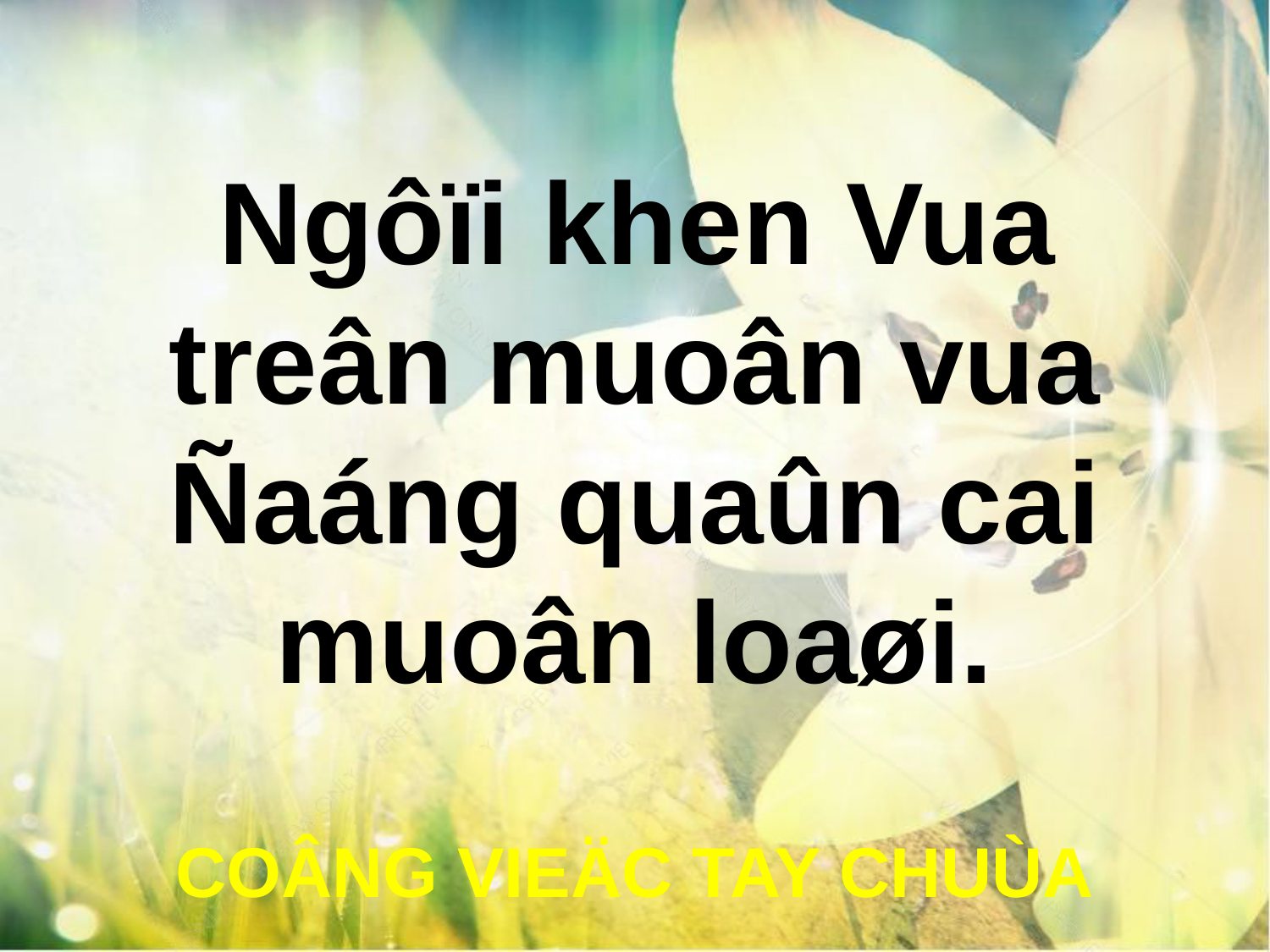

Ngôïi khen Vua
treân muoân vua Ñaáng quaûn cai muoân loaøi.
COÂNG VIEÄC TAY CHUÙA